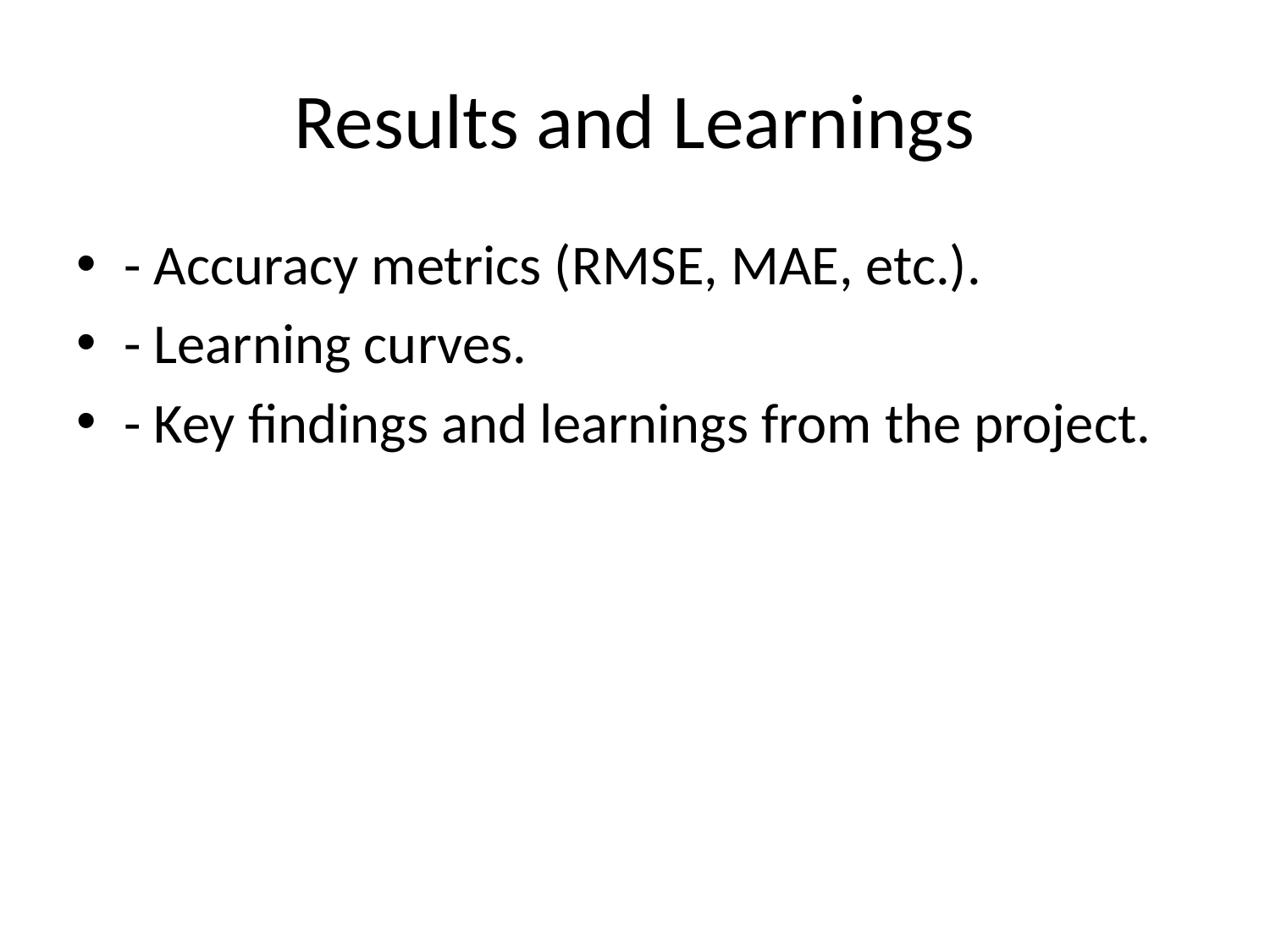

# Results and Learnings
- Accuracy metrics (RMSE, MAE, etc.).
- Learning curves.
- Key findings and learnings from the project.